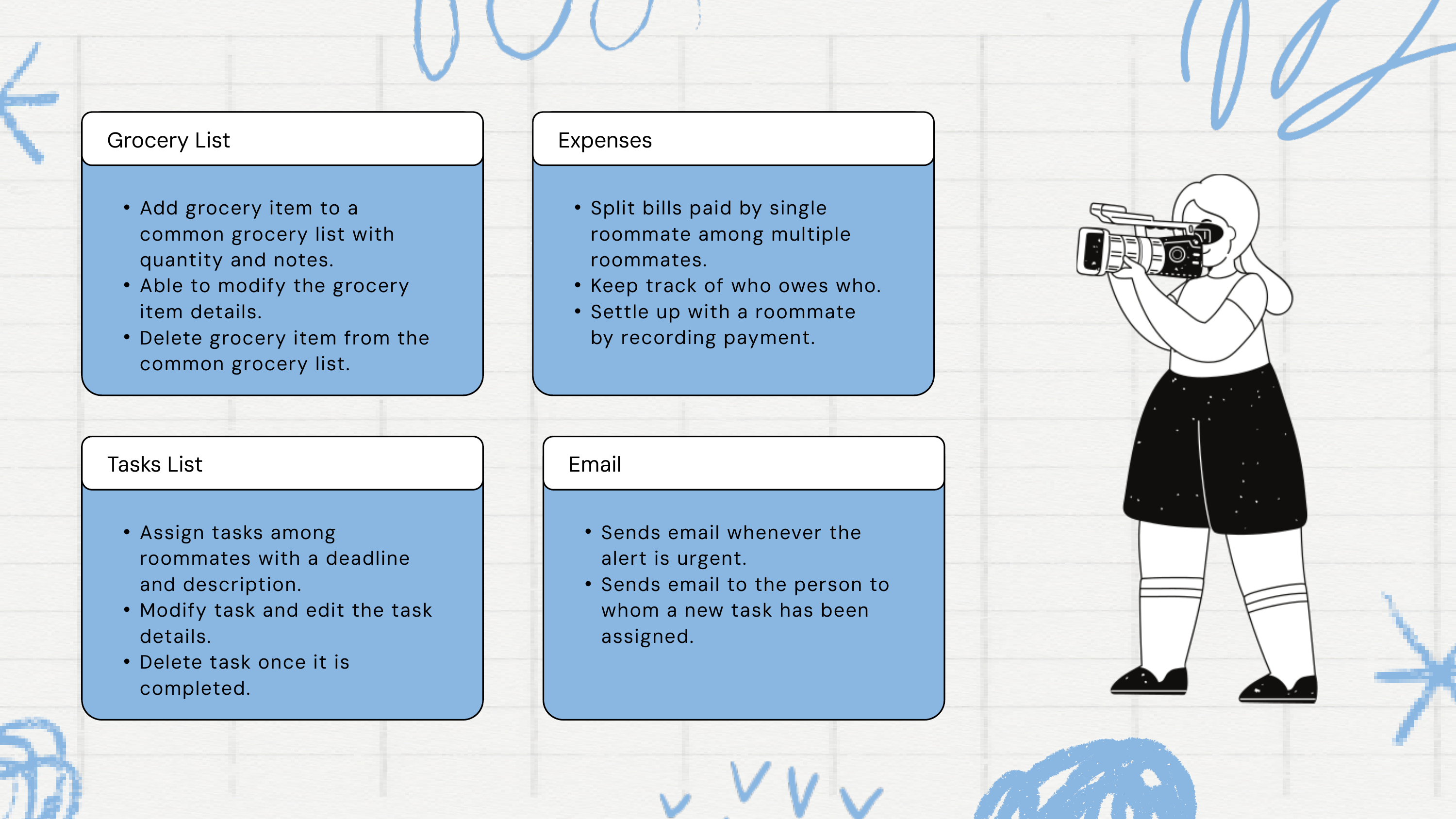

Grocery List
Expenses

Add grocery item to a common grocery list with quantity and notes.
Able to modify the grocery item details.
Delete grocery item from the common grocery list.
Split bills paid by single roommate among multiple roommates.
Keep track of who owes who.
Settle up with a roommate by recording payment.

Tasks List
Email
Assign tasks among roommates with a deadline and description.
Modify task and edit the task details.
Delete task once it is completed.
Sends email whenever the alert is urgent.
Sends email to the person to whom a new task has been assigned.